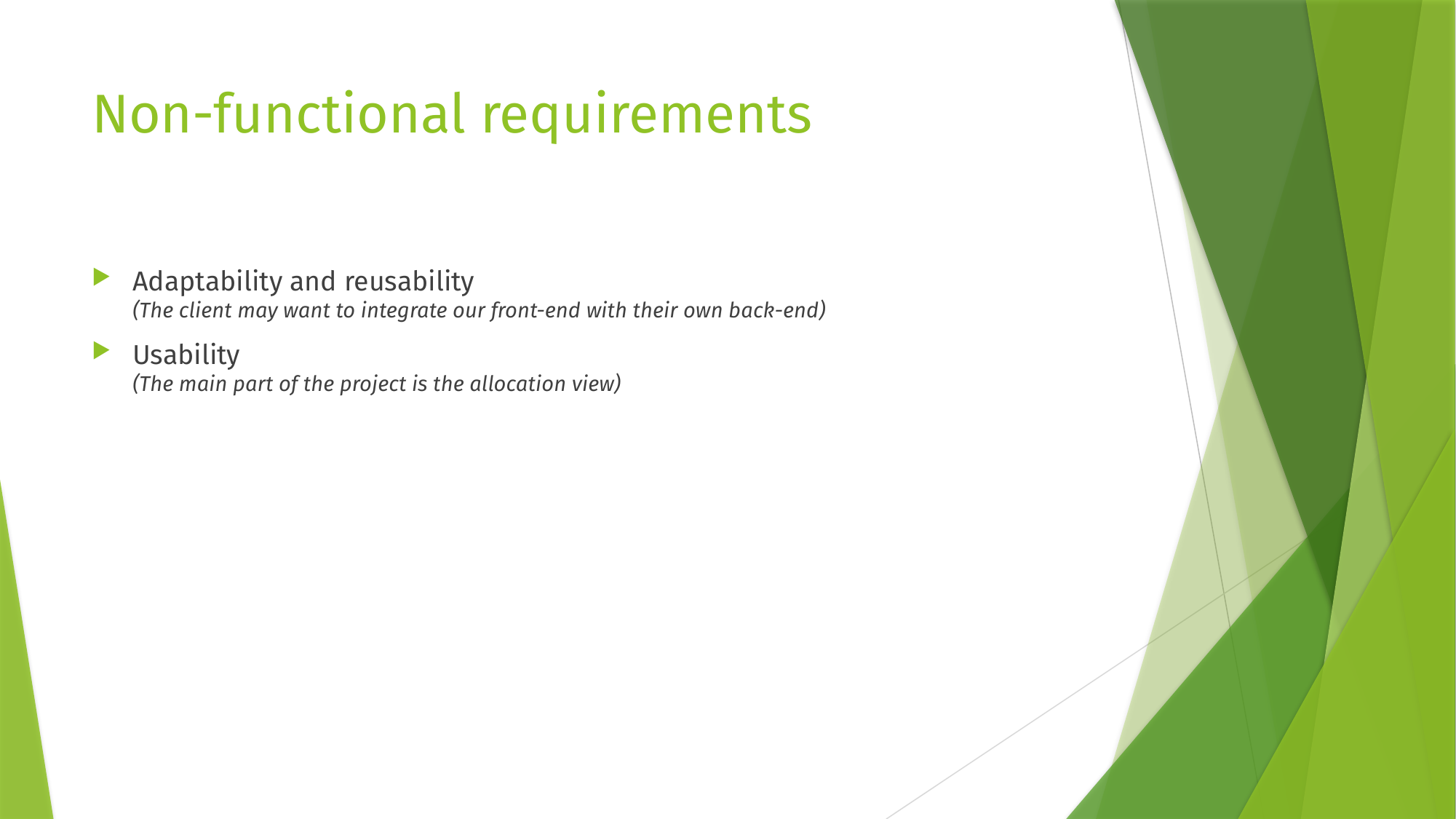

# Non-functional requirements
Adaptability and reusability
(The client may want to integrate our front-end with their own back-end)
Usability
(The main part of the project is the allocation view)